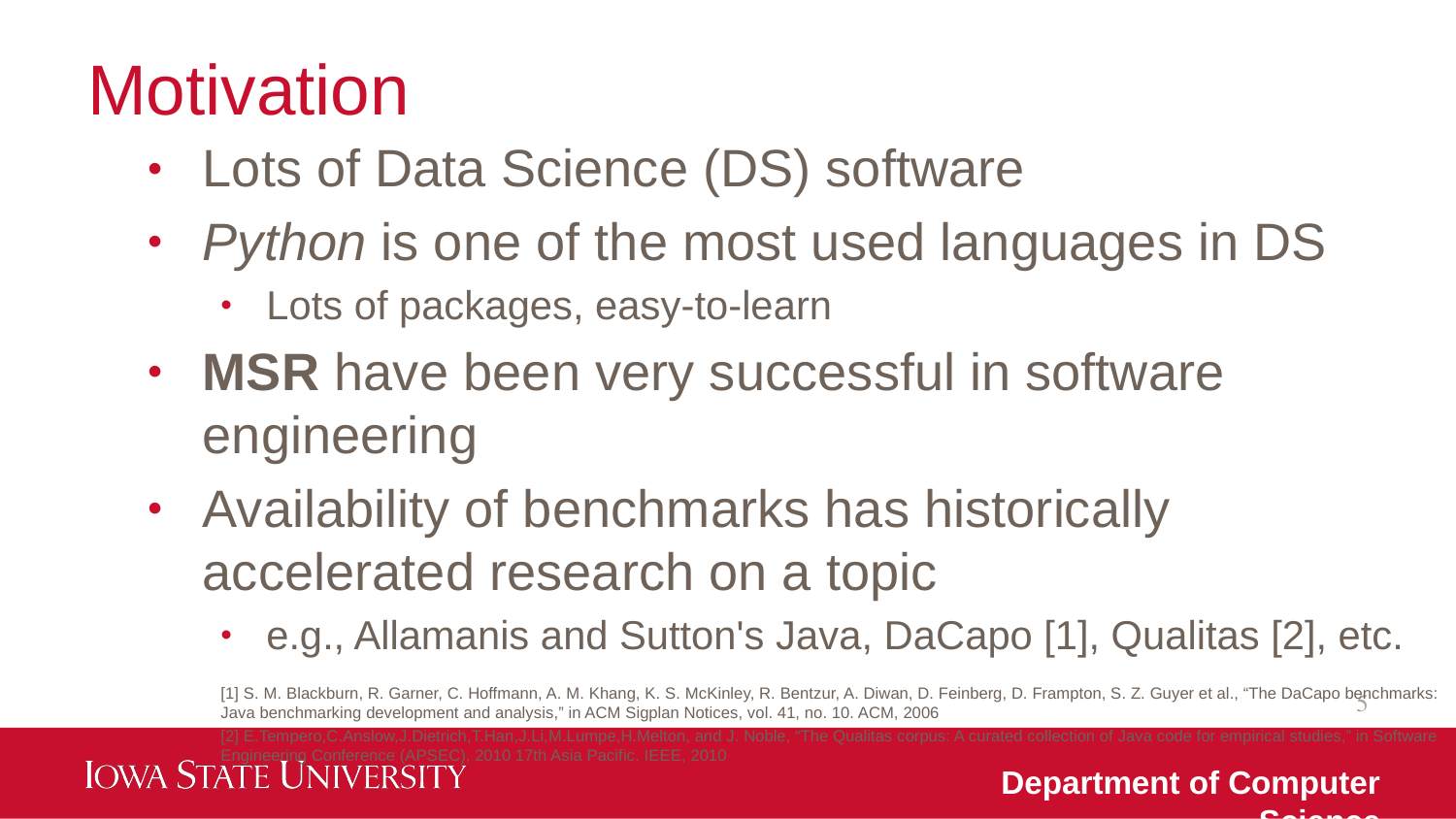

# Motivation
Lots of Data Science (DS) software
Python is one of the most used languages in DS
Lots of packages, easy-to-learn
MSR have been very successful in software engineering
Availability of benchmarks has historically accelerated research on a topic
e.g., Allamanis and Sutton's Java, DaCapo [1], Qualitas [2], etc.

[1] S. M. Blackburn, R. Garner, C. Hoffmann, A. M. Khang, K. S. McKinley, R. Bentzur, A. Diwan, D. Feinberg, D. Frampton, S. Z. Guyer et al., “The DaCapo benchmarks: Java benchmarking development and analysis,” in ACM Sigplan Notices, vol. 41, no. 10. ACM, 2006
[2] E.Tempero,C.Anslow,J.Dietrich,T.Han,J.Li,M.Lumpe,H.Melton, and J. Noble, “The Qualitas corpus: A curated collection of Java code for empirical studies,” in Software Engineering Conference (APSEC), 2010 17th Asia Pacific. IEEE, 2010
5
Department of Computer Science